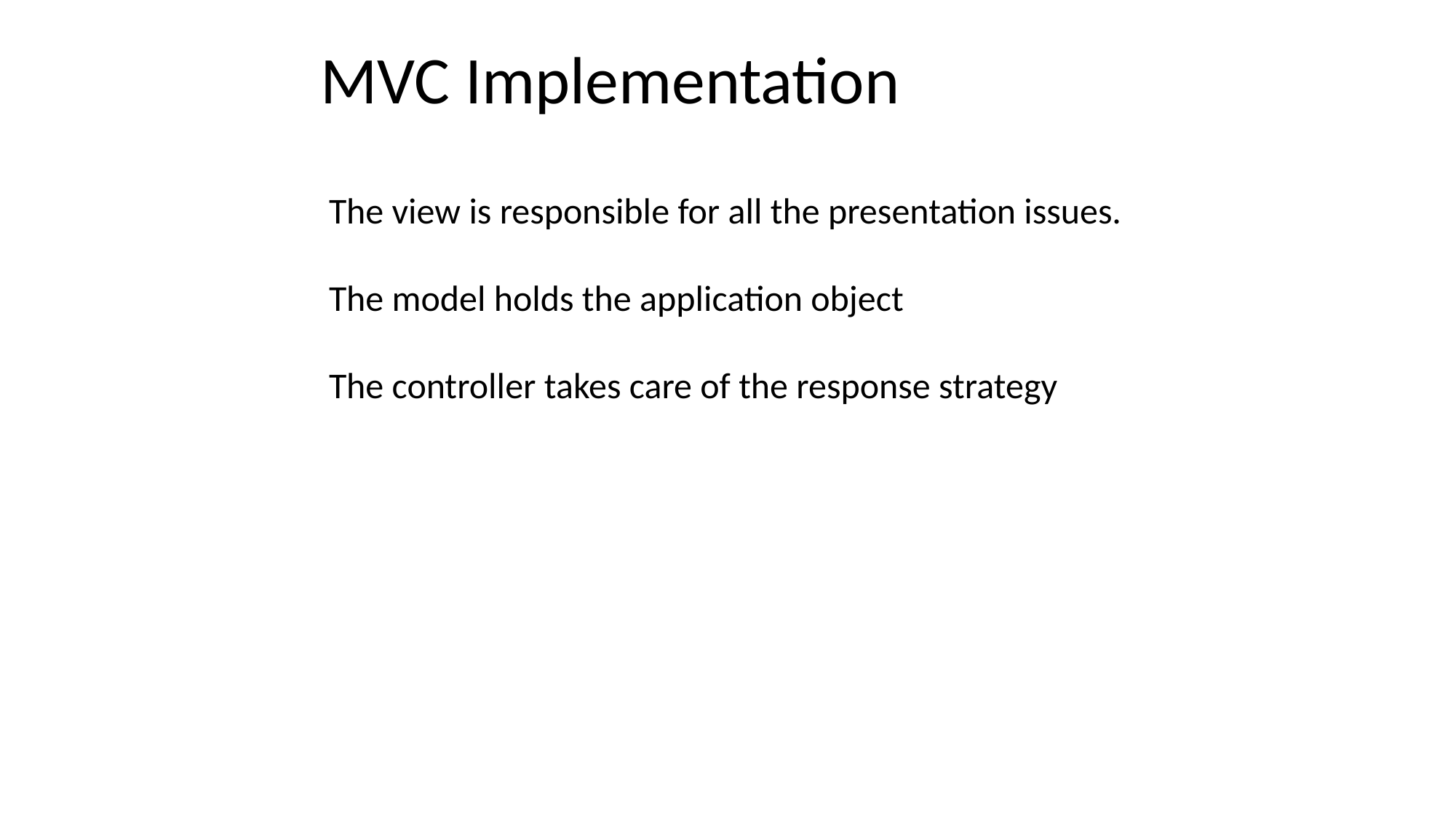

# MVC Implementation
The view is responsible for all the presentation issues.

The model holds the application object

The controller takes care of the response strategy